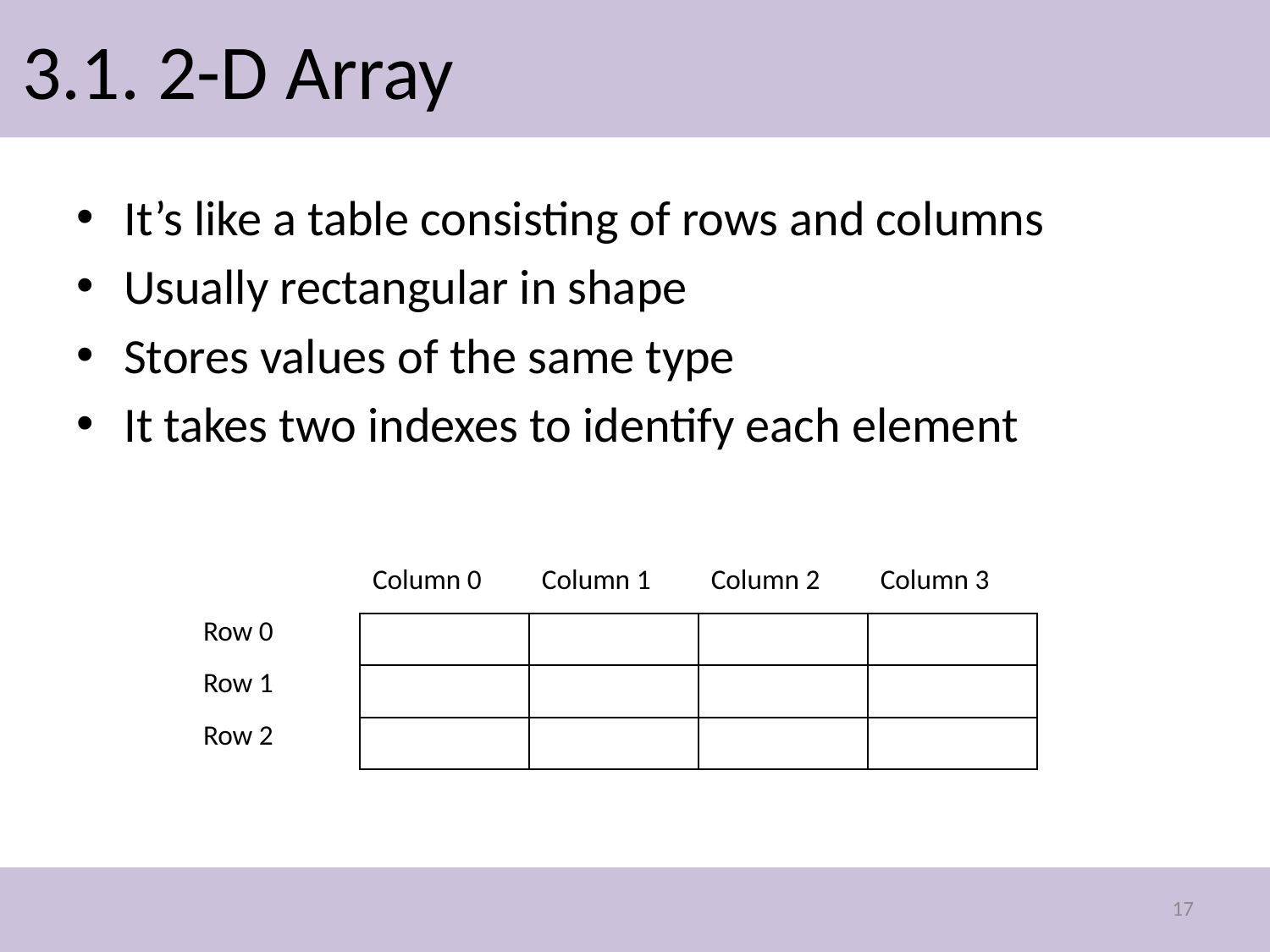

# 3.1. 2-D Array
It’s like a table consisting of rows and columns
Usually rectangular in shape
Stores values of the same type
It takes two indexes to identify each element

|  | Column 0 | Column 1 | Column 2 | Column 3 |
| --- | --- | --- | --- | --- |
| Row 0 |  |  |  |  |
| Row 1 |  |  |  |  |
| Row 2 |  |  |  |  |
17